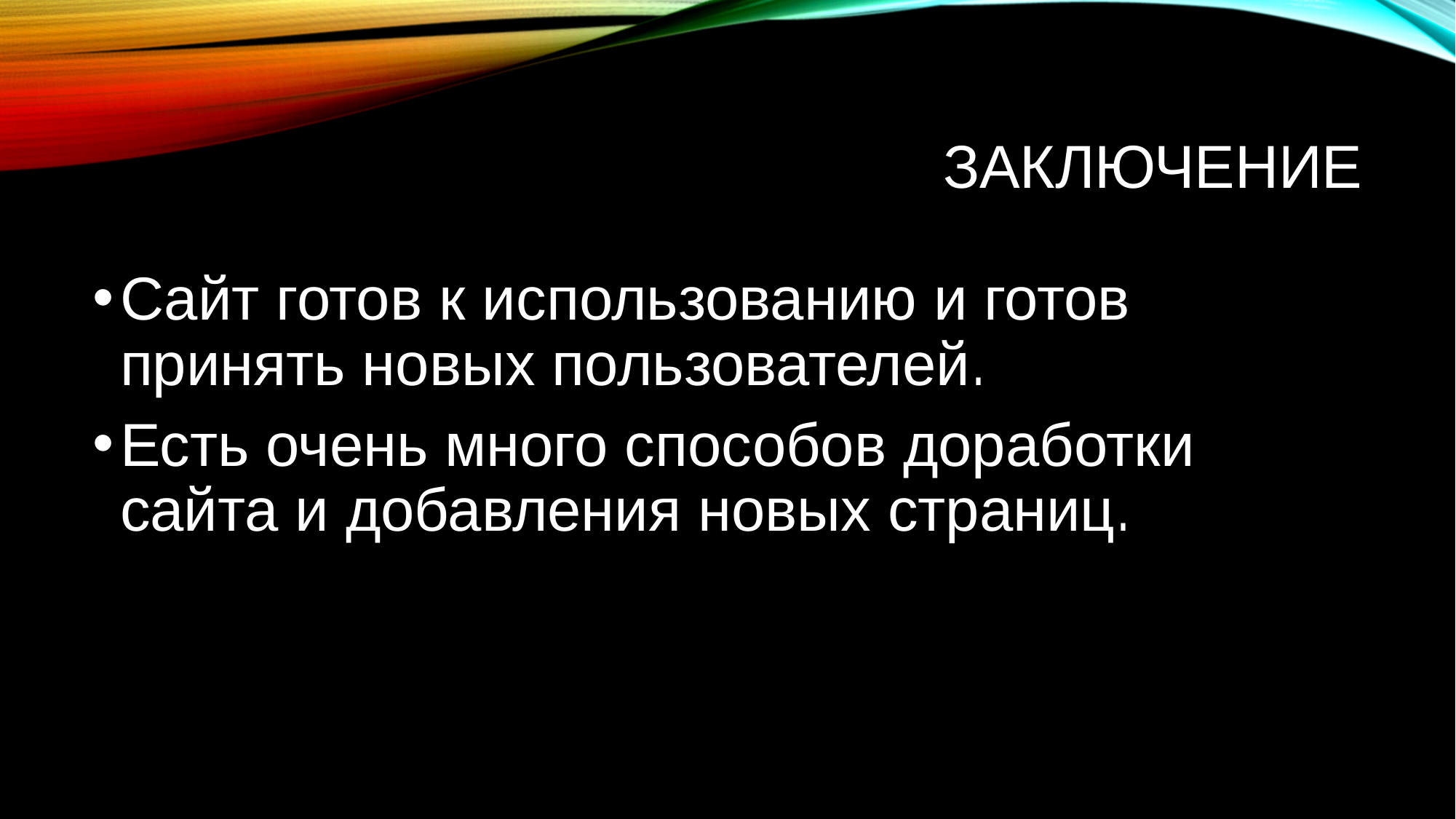

# Заключение
Сайт готов к использованию и готов принять новых пользователей.
Есть очень много способов доработки сайта и добавления новых страниц.